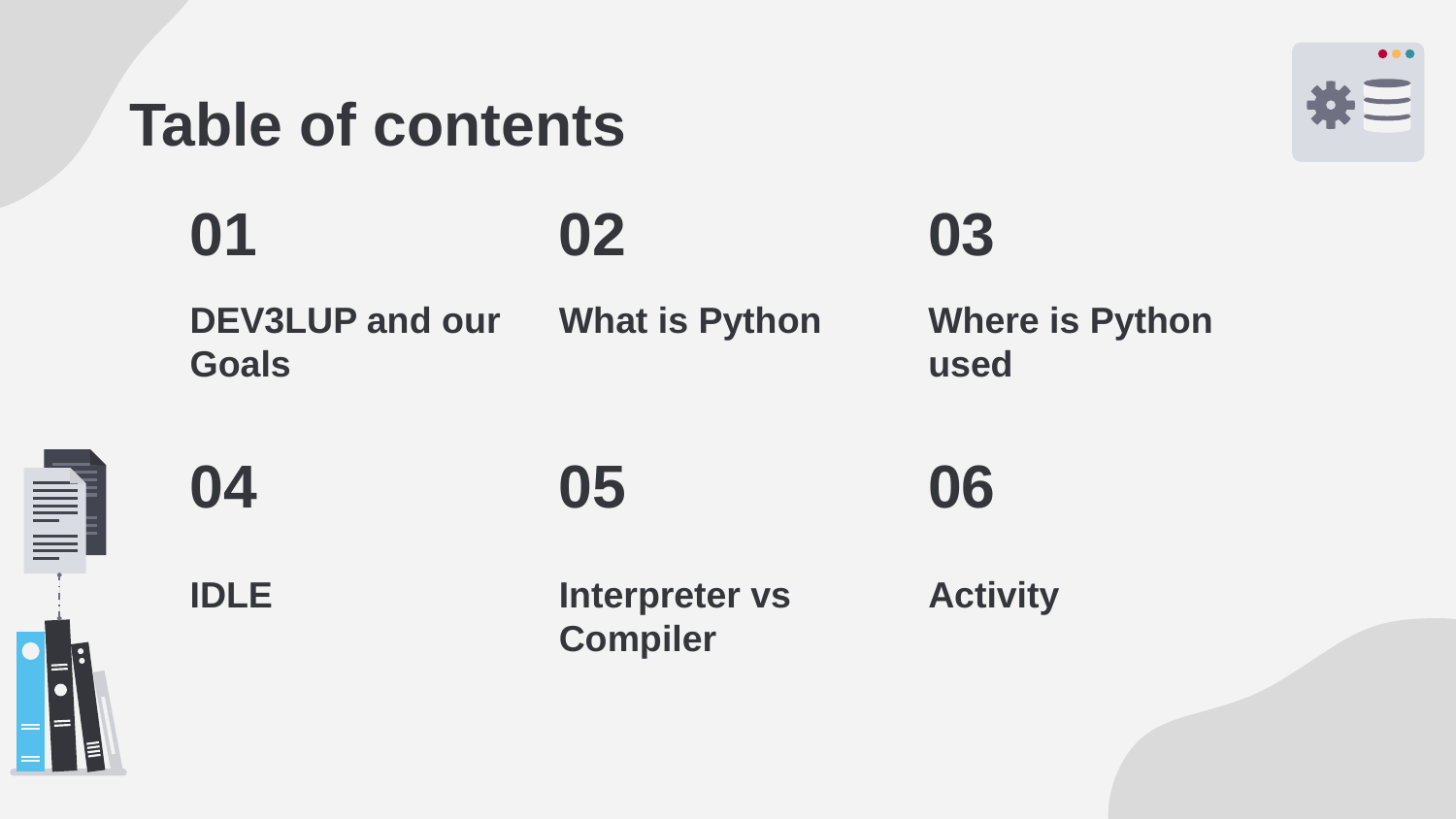

# Table of contents
01
02
03
What is Python
DEV3LUP and our Goals
Where is Python used
04
05
06
IDLE
Interpreter vs Compiler
Activity